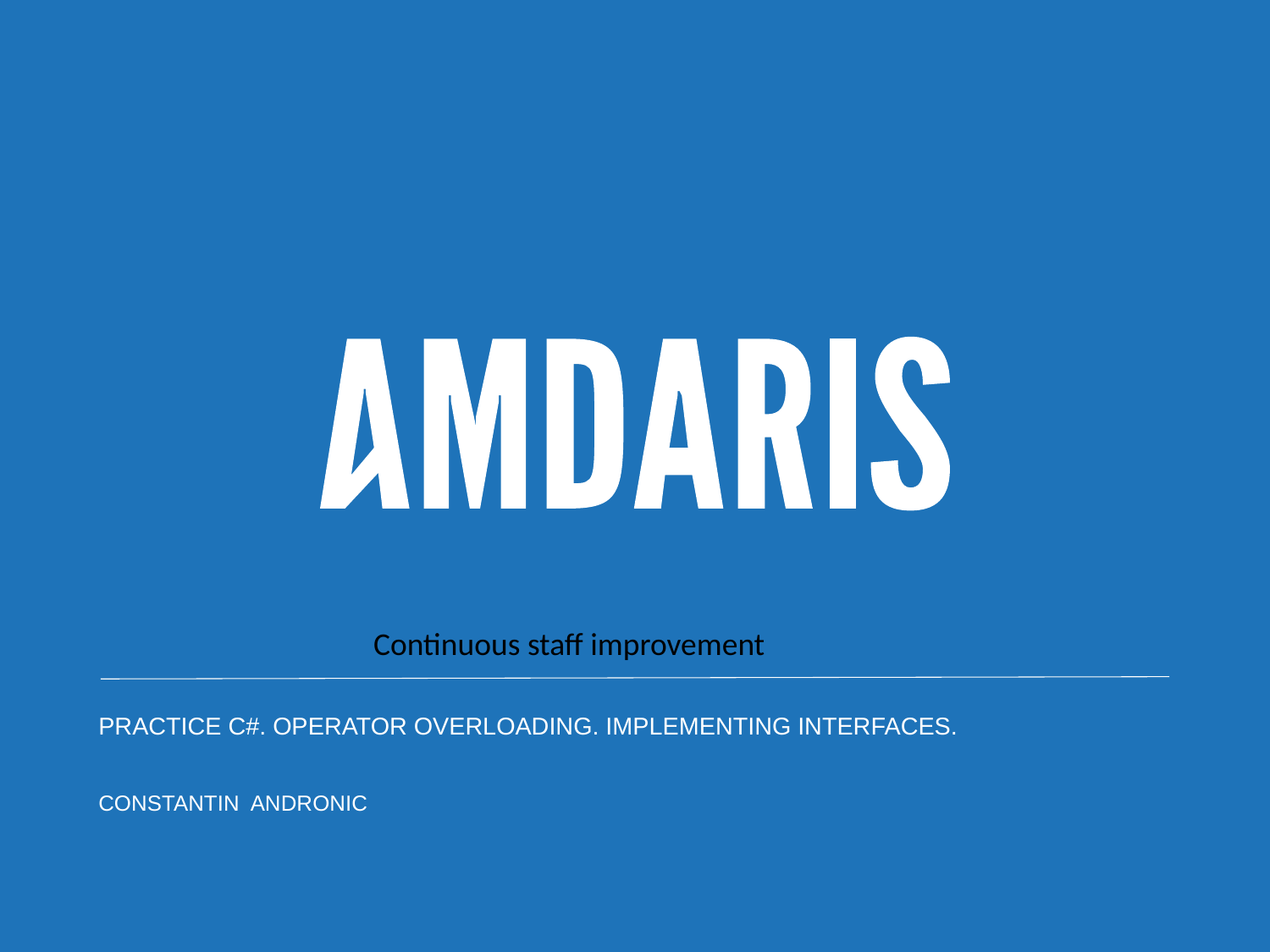

Continuous staff improvement
# Practice C#. Operator overloading. Implementing interfaces.
Constantin  andronic